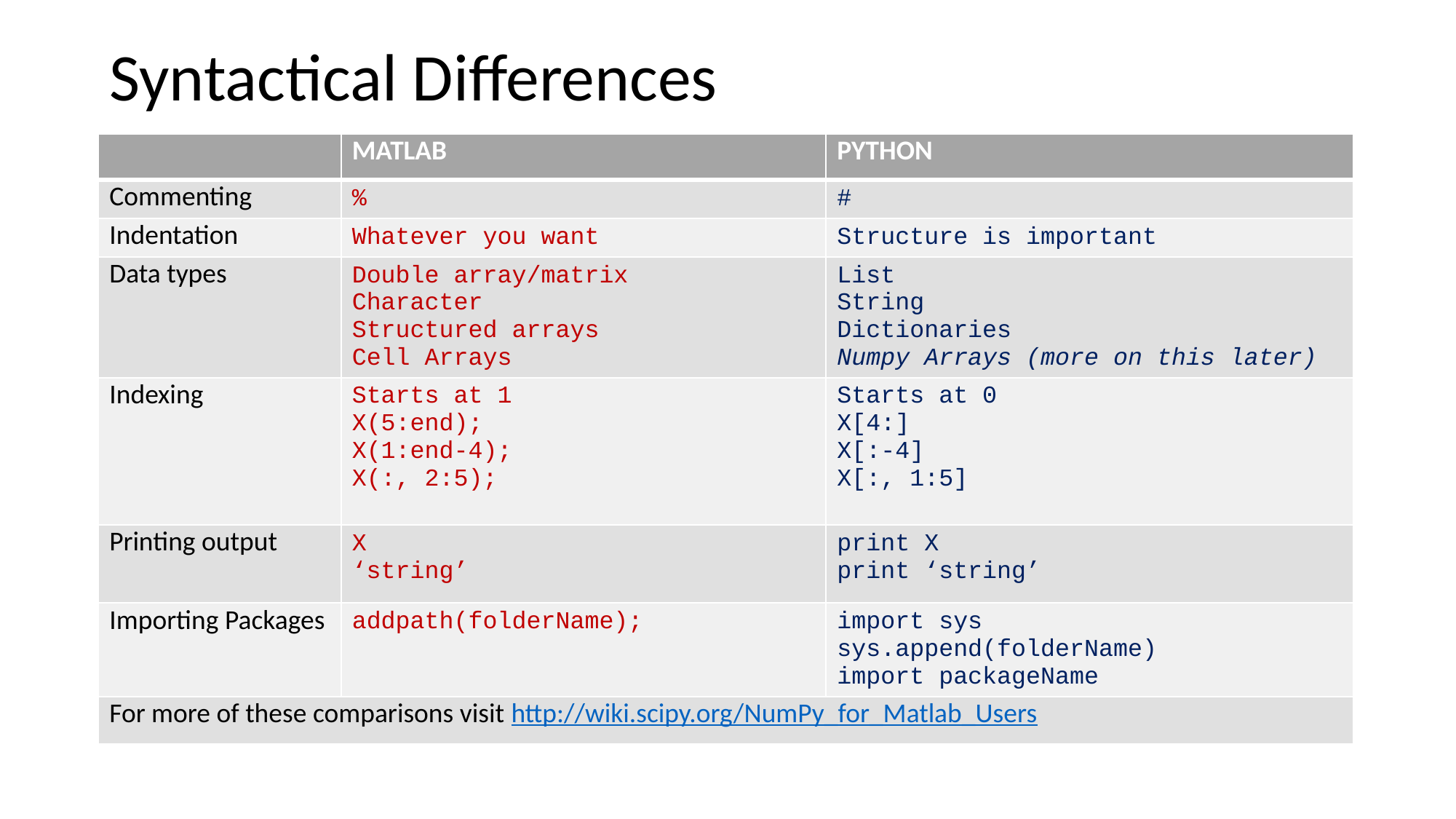

# Syntactical Differences
|  | MATLAB | PYTHON |
| --- | --- | --- |
| Commenting | % | # |
| Indentation | Whatever you want | Structure is important |
| Data types | Double array/matrix Character Structured arrays Cell Arrays | List String Dictionaries Numpy Arrays (more on this later) |
| Indexing | Starts at 1 X(5:end); X(1:end-4); X(:, 2:5); | Starts at 0 X[4:] X[:-4] X[:, 1:5] |
| Printing output | X ‘string’ | print X print ‘string’ |
| Importing Packages | addpath(folderName); | import sys sys.append(folderName) import packageName |
| For more of these comparisons visit http://wiki.scipy.org/NumPy\_for\_Matlab\_Users |  |  |